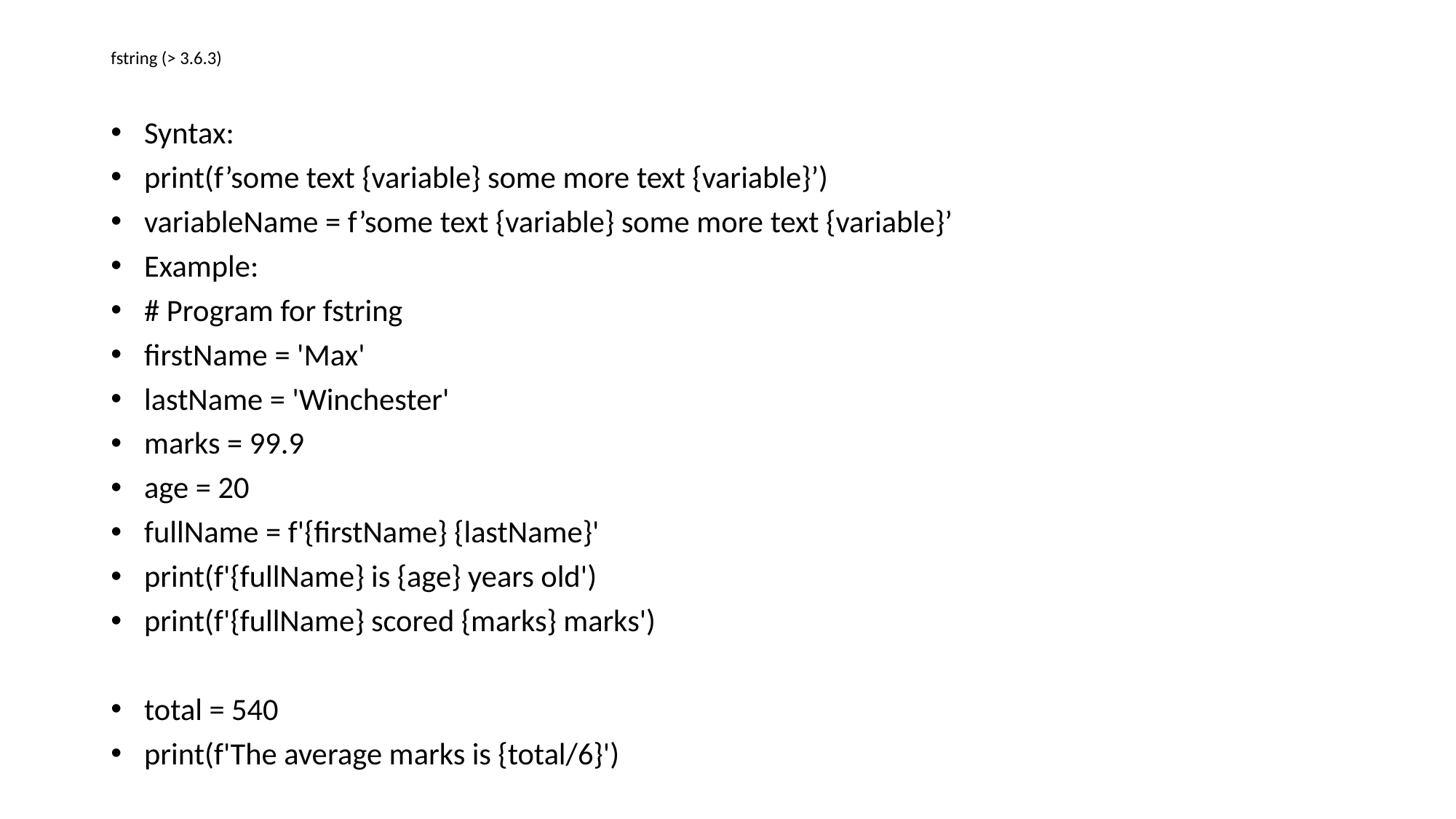

# fstring (> 3.6.3)
Syntax:
print(f’some text {variable} some more text {variable}’)
variableName = f’some text {variable} some more text {variable}’
Example:
# Program for fstring
firstName = 'Max'
lastName = 'Winchester'
marks = 99.9
age = 20
fullName = f'{firstName} {lastName}'
print(f'{fullName} is {age} years old')
print(f'{fullName} scored {marks} marks')

total = 540
print(f'The average marks is {total/6}')